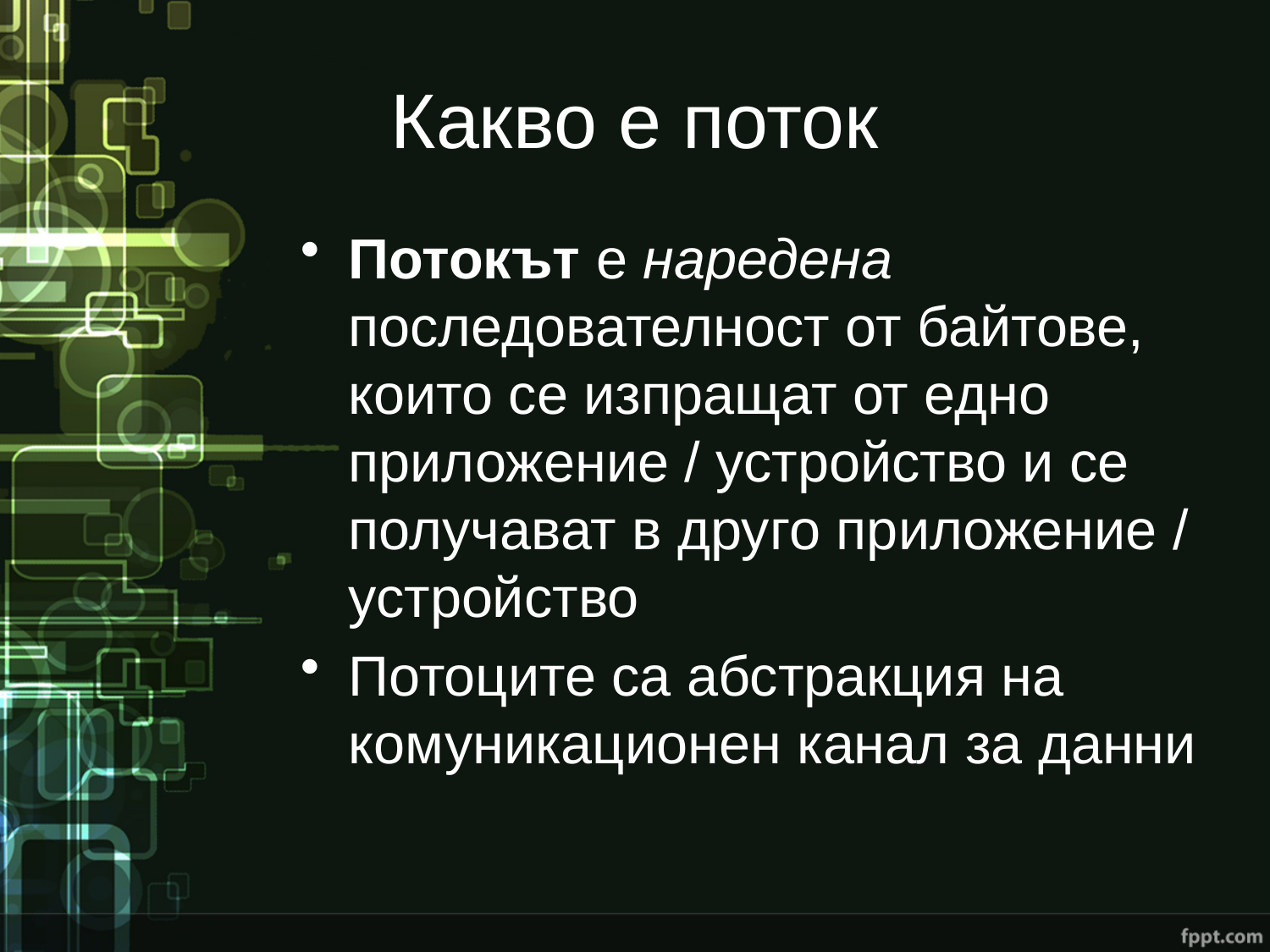

# Какво е поток
Потокът е наредена последователност от байтове, които се изпращат от едно приложение / устройство и се получават в друго приложение / устройство
Потоците са абстракция на комуникационен канал за данни